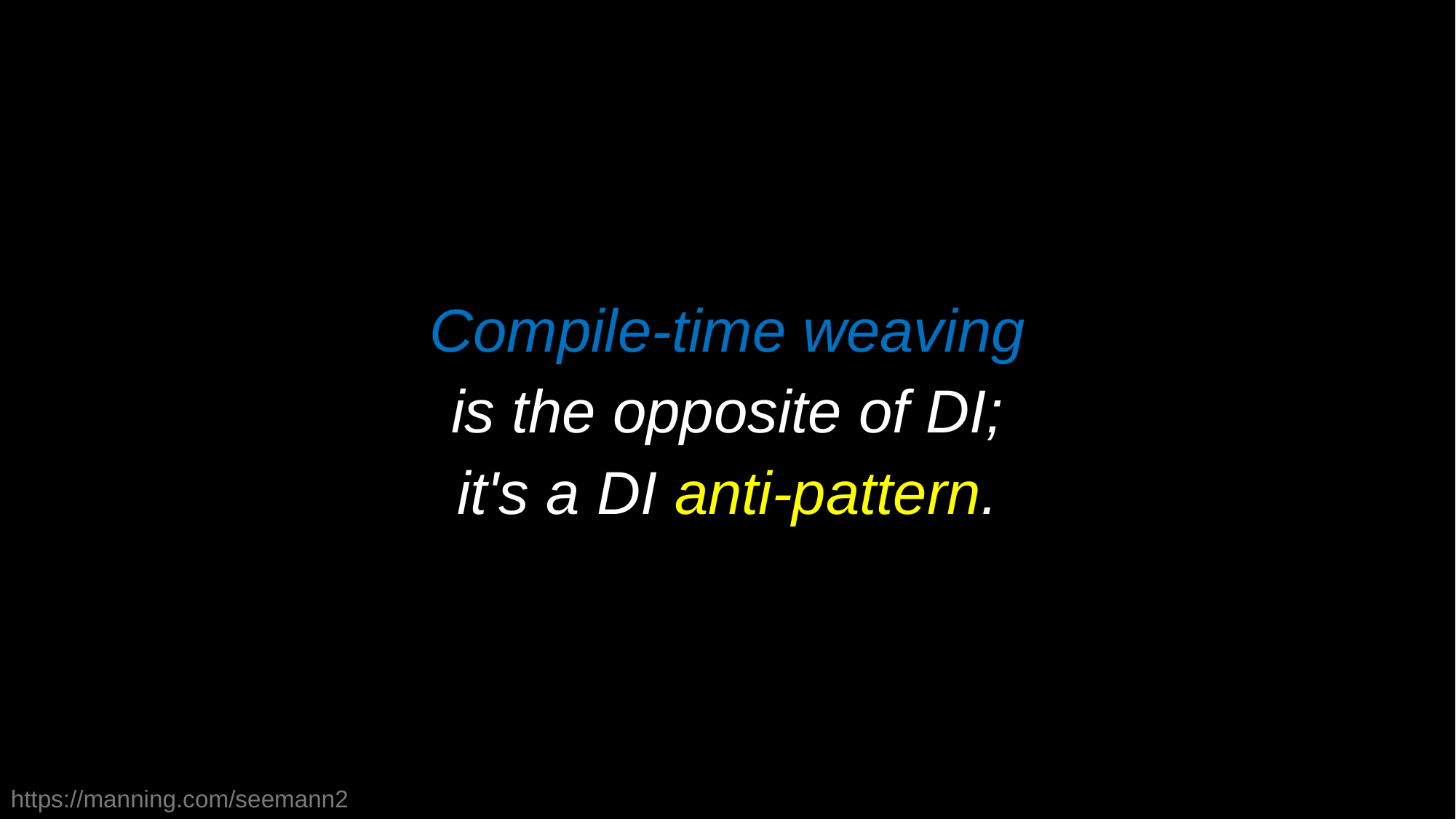

Compile-time weaving
is the opposite of DI;
it's a DI anti-pattern.
https://manning.com/seemann2